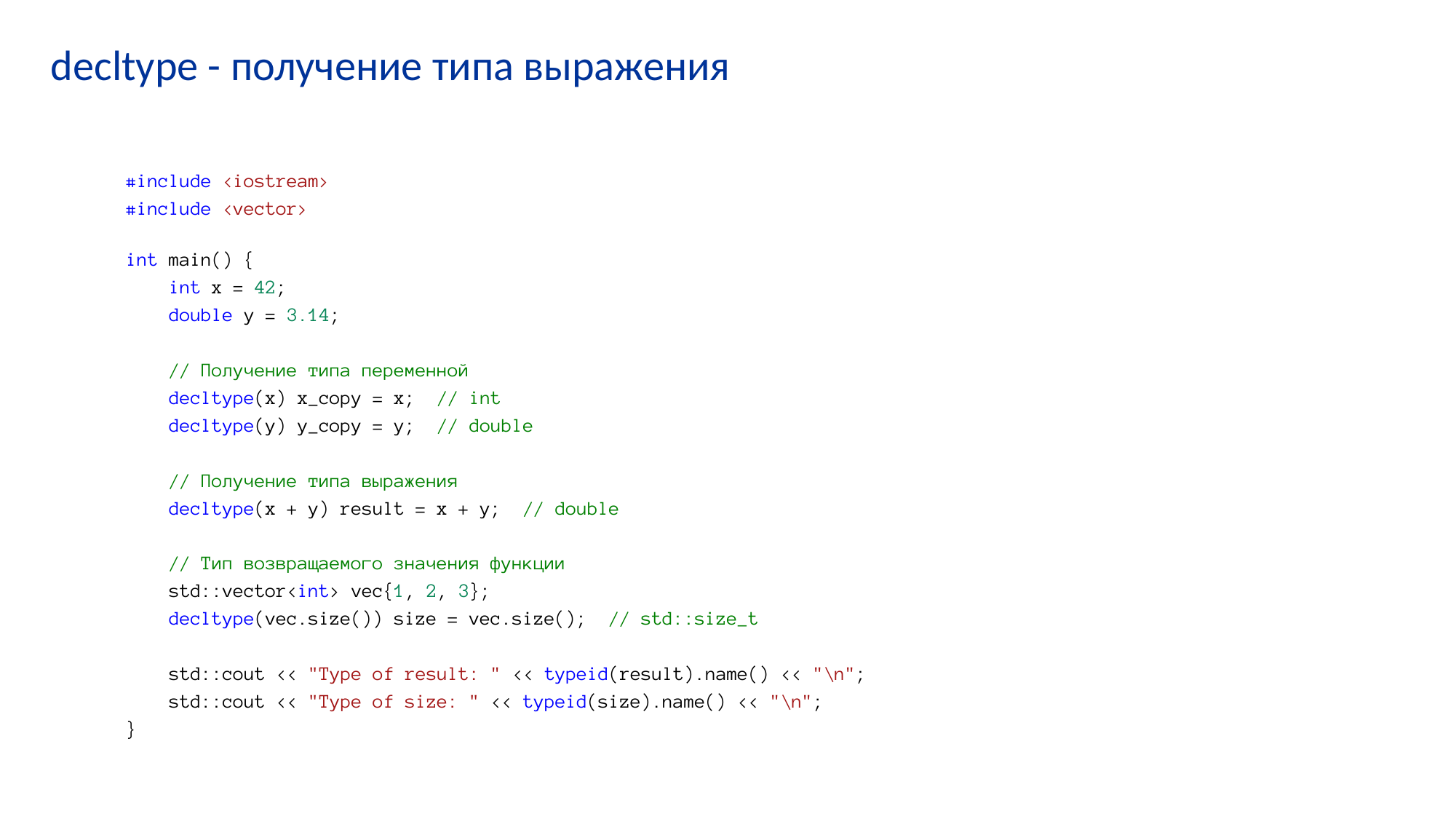

# decltype - получение типа выражения
#include <iostream>
#include <vector>
int main() {
    int x = 42;
    double y = 3.14;

    // Получение типа переменной
    decltype(x) x_copy = x;  // int
    decltype(y) y_copy = y;  // double

    // Получение типа выражения
    decltype(x + y) result = x + y;  // double

    // Тип возвращаемого значения функции
    std::vector<int> vec{1, 2, 3};
    decltype(vec.size()) size = vec.size();  // std::size_t

    std::cout << "Type of result: " << typeid(result).name() << "\n";
    std::cout << "Type of size: " << typeid(size).name() << "\n";
}